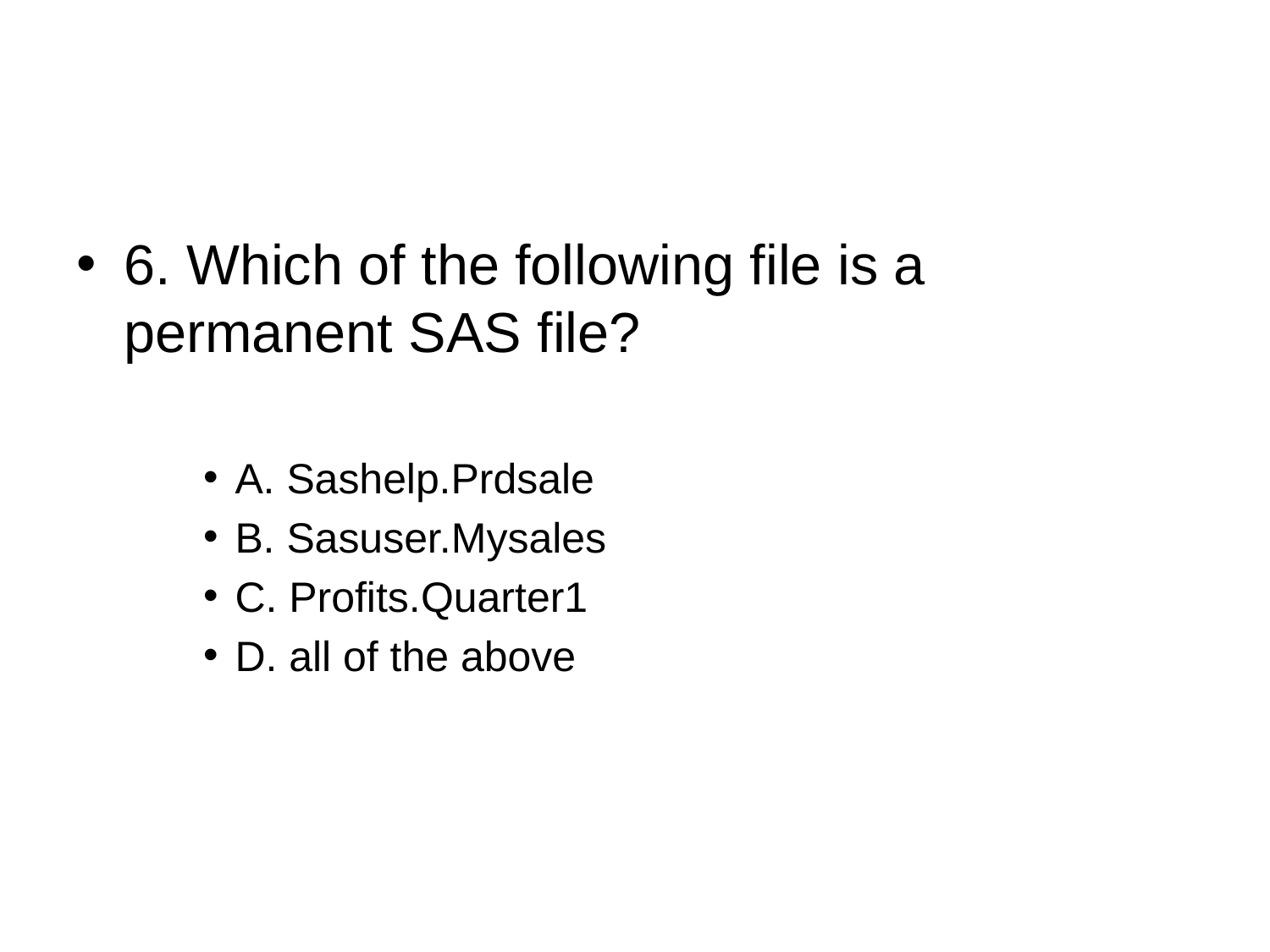

#
6. Which of the following file is a permanent SAS file?

A. Sashelp.Prdsale
B. Sasuser.Mysales
C. Profits.Quarter1
D. all of the above